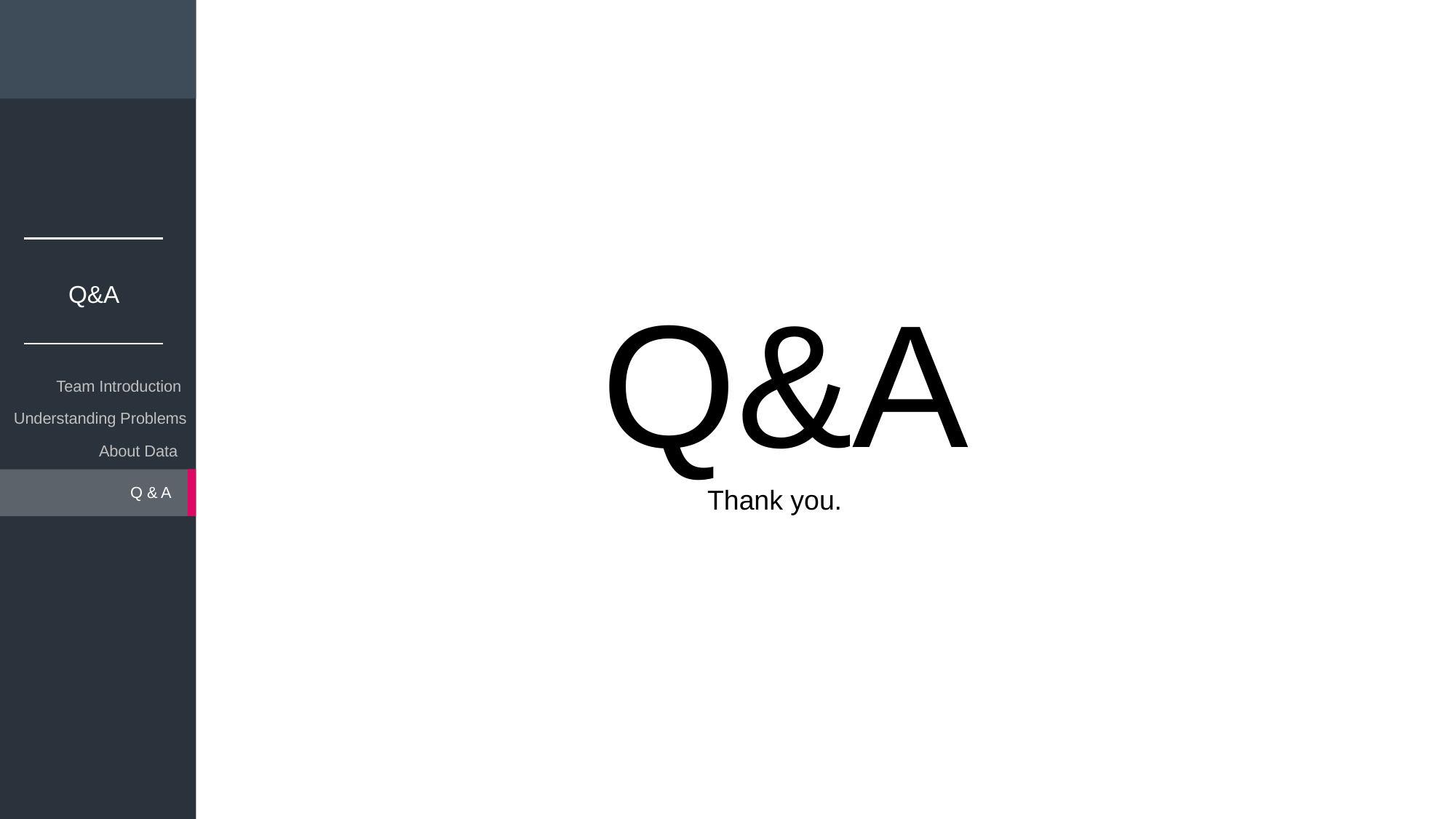

Q&A
Q&A
Team Introduction
Understanding Problems
About Data
Q & A

Thank you.